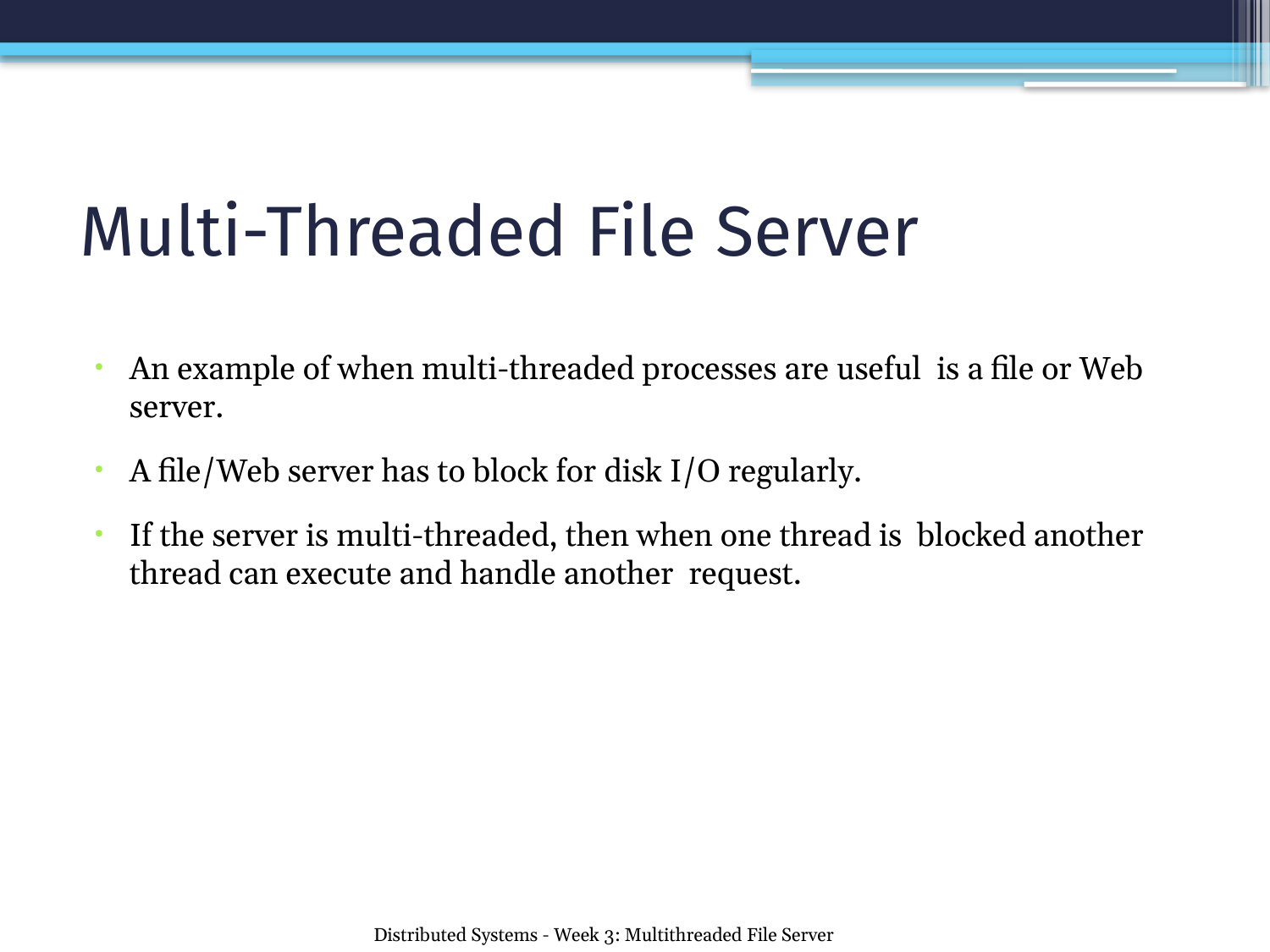

# Multi-Threaded File Server
An example of when multi-threaded processes are useful  is a file or Web server.
A file/Web server has to block for disk I/O regularly.
If the server is multi-threaded, then when one thread is  blocked another thread can execute and handle another  request.
Distributed Systems - Week 3: Multithreaded File Server